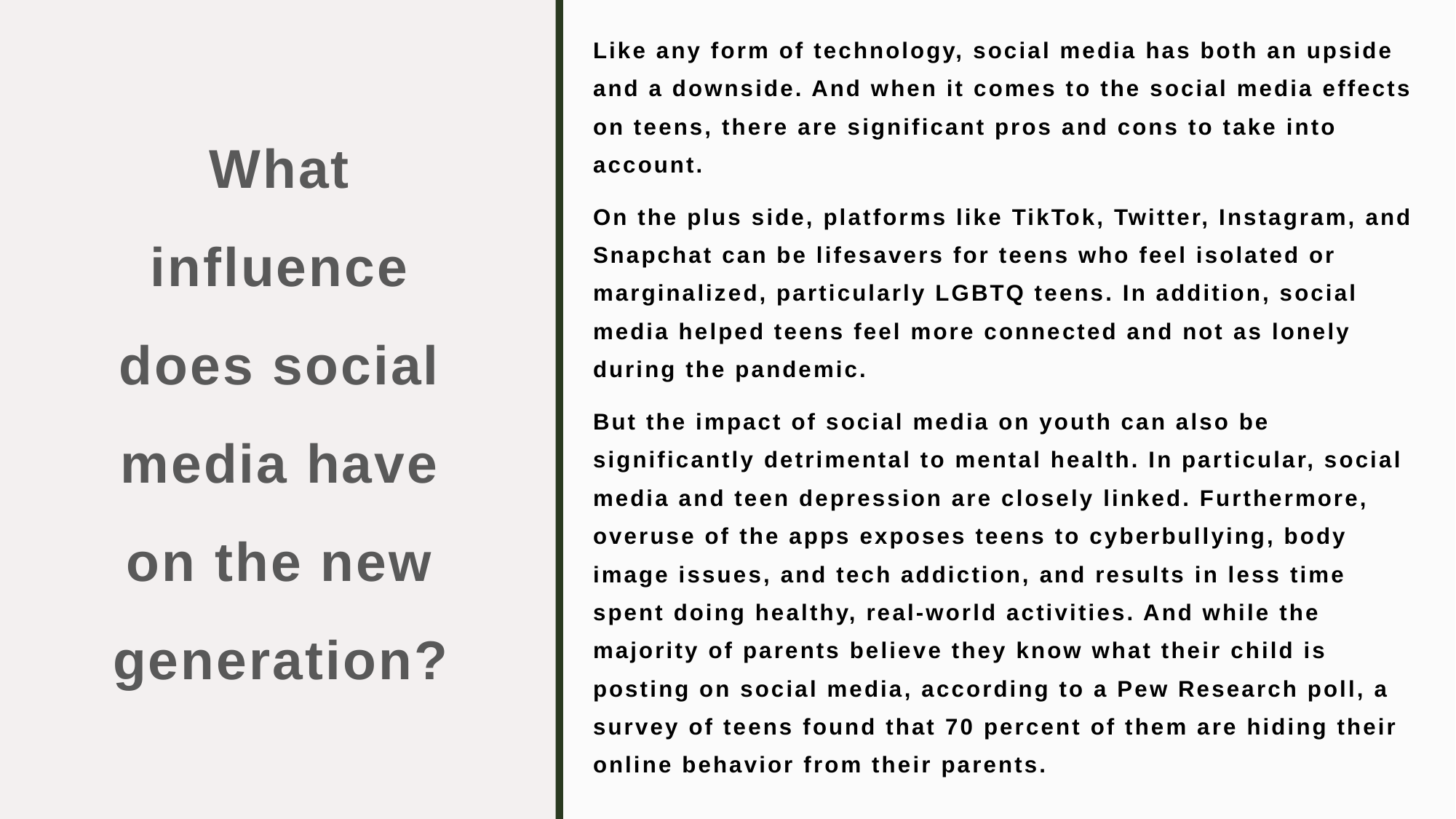

Like any form of technology, social media has both an upside and a downside. And when it comes to the social media effects on teens, there are significant pros and cons to take into account.
On the plus side, platforms like TikTok, Twitter, Instagram, and Snapchat can be lifesavers for teens who feel isolated or marginalized, particularly LGBTQ teens. In addition, social media helped teens feel more connected and not as lonely during the pandemic.
But the impact of social media on youth can also be significantly detrimental to mental health. In particular, social media and teen depression are closely linked. Furthermore, overuse of the apps exposes teens to cyberbullying, body image issues, and tech addiction, and results in less time spent doing healthy, real-world activities. And while the majority of parents believe they know what their child is posting on social media, according to a Pew Research poll, a survey of teens found that 70 percent of them are hiding their online behavior from their parents.

# What influence does social media have on the new generation?